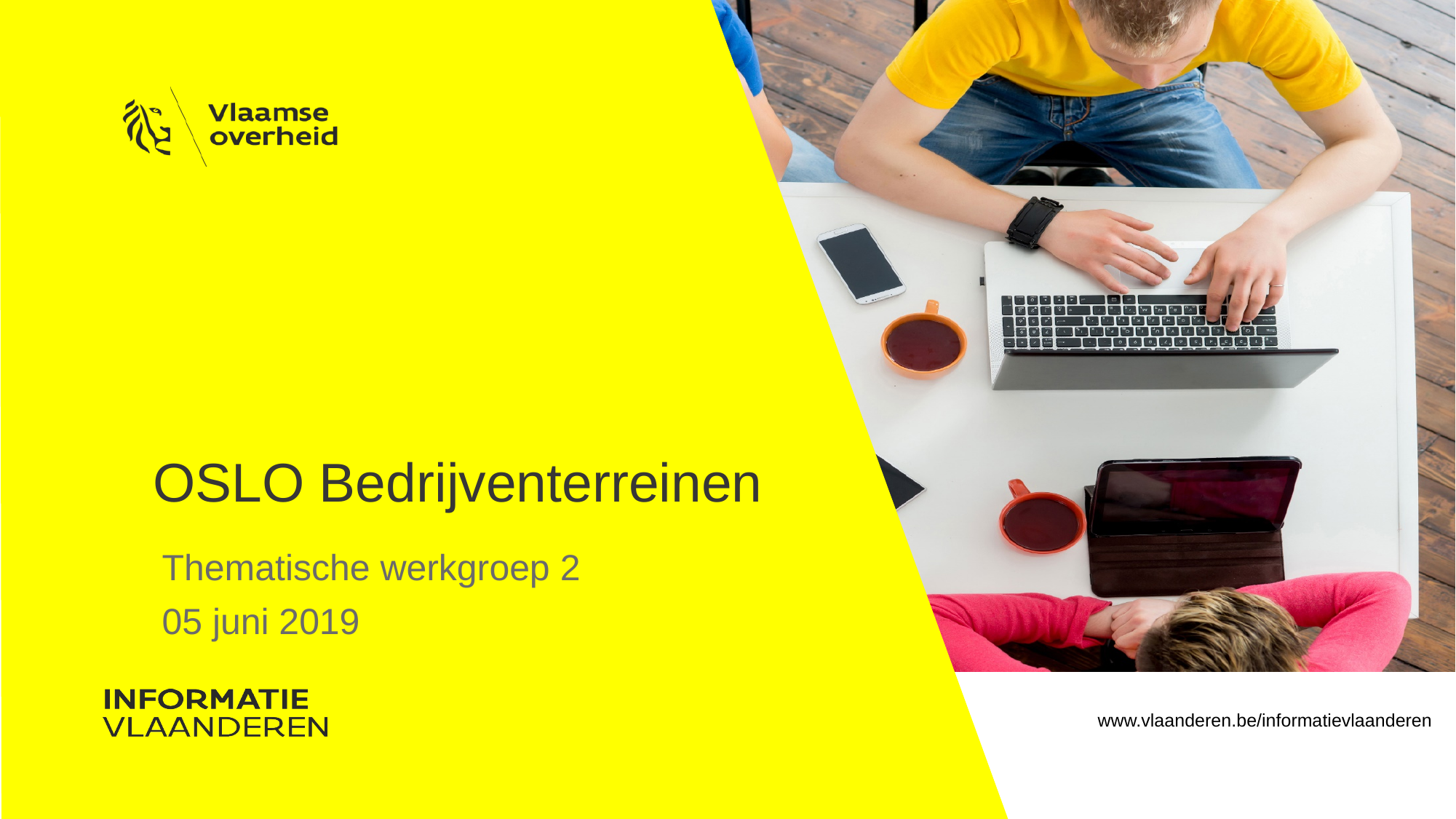

# OSLO Bedrijventerreinen
Thematische werkgroep 2
05 juni 2019